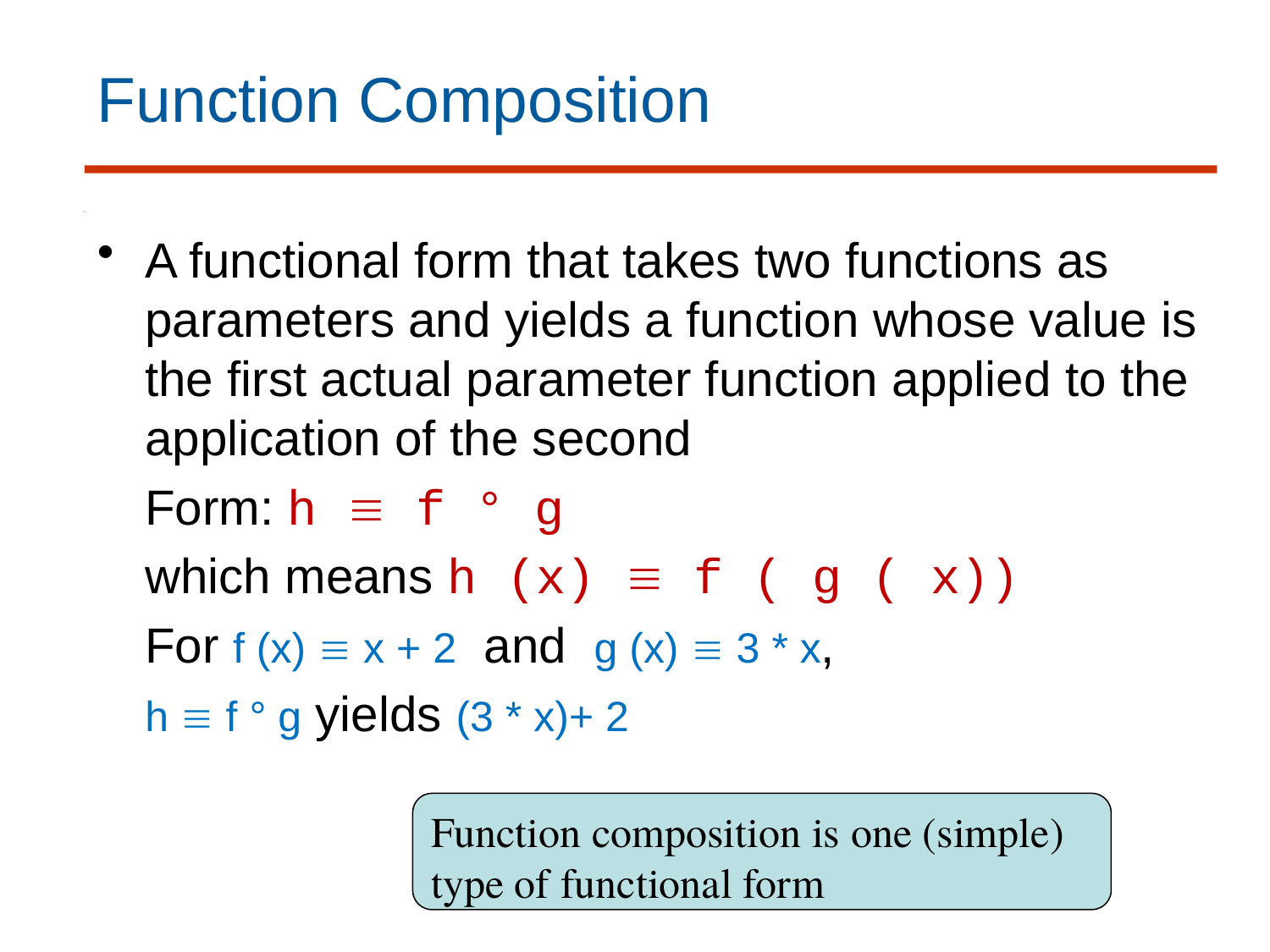

# Function Composition
A functional form that takes two functions as parameters and yields a function whose value is the first actual parameter function applied to the application of the second
	Form: h ≡ f ° g
	which means h (x) ≡ f ( g ( x))
	For f (x) ≡ x + 2  and  g (x) ≡ 3 * x,
	h ≡ f ° g yields (3 * x)+ 2
Function composition is one (simple) type of functional form